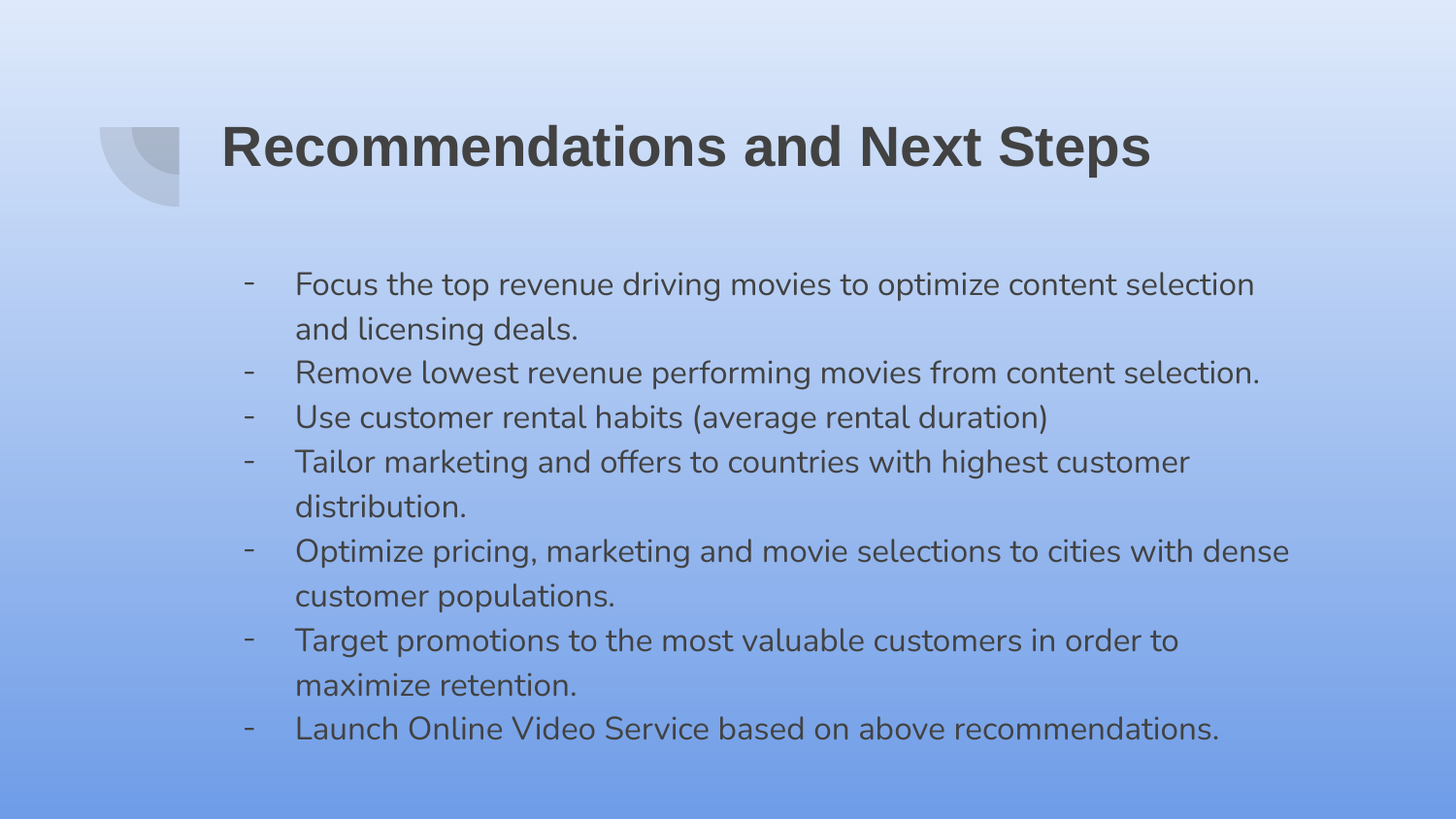

# Recommendations and Next Steps
Focus the top revenue driving movies to optimize content selection and licensing deals.
Remove lowest revenue performing movies from content selection.
Use customer rental habits (average rental duration)
Tailor marketing and offers to countries with highest customer distribution.
Optimize pricing, marketing and movie selections to cities with dense customer populations.
Target promotions to the most valuable customers in order to maximize retention.
Launch Online Video Service based on above recommendations.